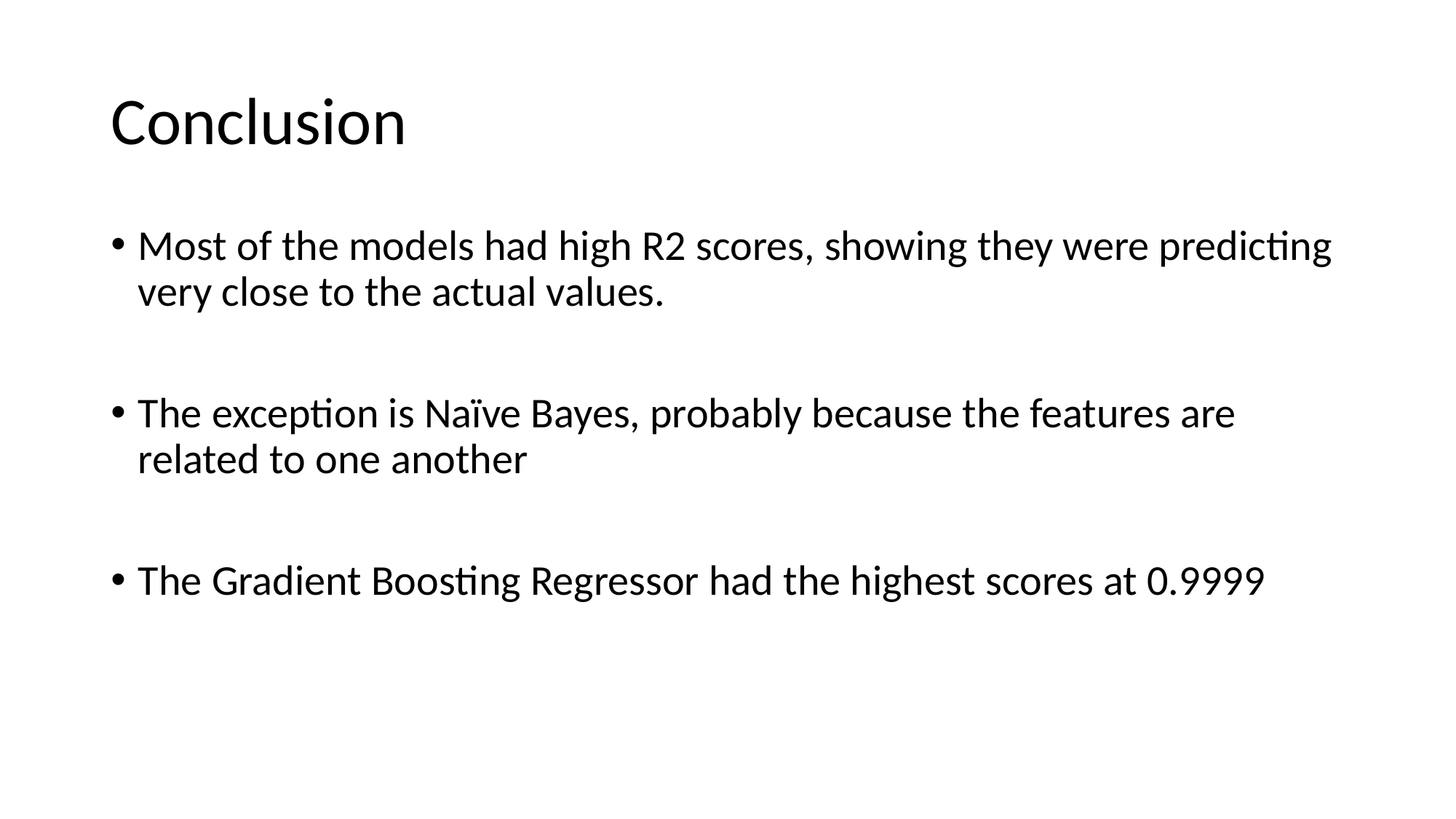

# Conclusion
Most of the models had high R2 scores, showing they were predicting very close to the actual values.

The exception is Naïve Bayes, probably because the features are related to one another

The Gradient Boosting Regressor had the highest scores at 0.9999